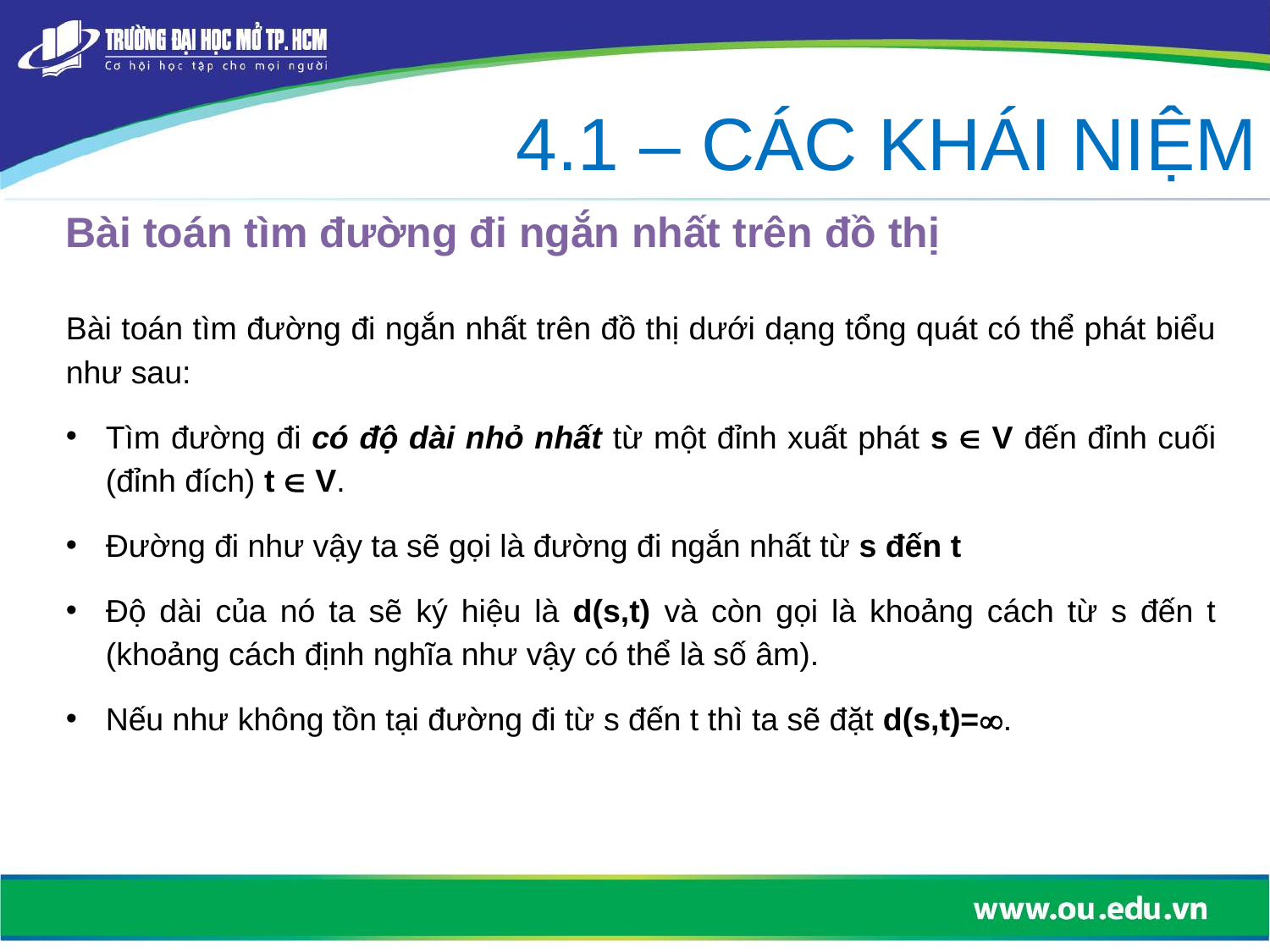

4.1 – CÁC KHÁI NIỆM
# Bài toán tìm đường đi ngắn nhất trên đồ thị
Bài toán tìm đường đi ngắn nhất trên đồ thị dưới dạng tổng quát có thể phát biểu như sau:
Tìm đường đi có độ dài nhỏ nhất từ một đỉnh xuất phát s ∈ V đến đỉnh cuối (đỉnh đích) t ∈ V.
Đường đi như vậy ta sẽ gọi là đường đi ngắn nhất từ s đến t
Độ dài của nó ta sẽ ký hiệu là d(s,t) và còn gọi là khoảng cách từ s đến t (khoảng cách định nghĩa như vậy có thể là số âm).
Nếu như không tồn tại đường đi từ s đến t thì ta sẽ đặt d(s,t)=∞.